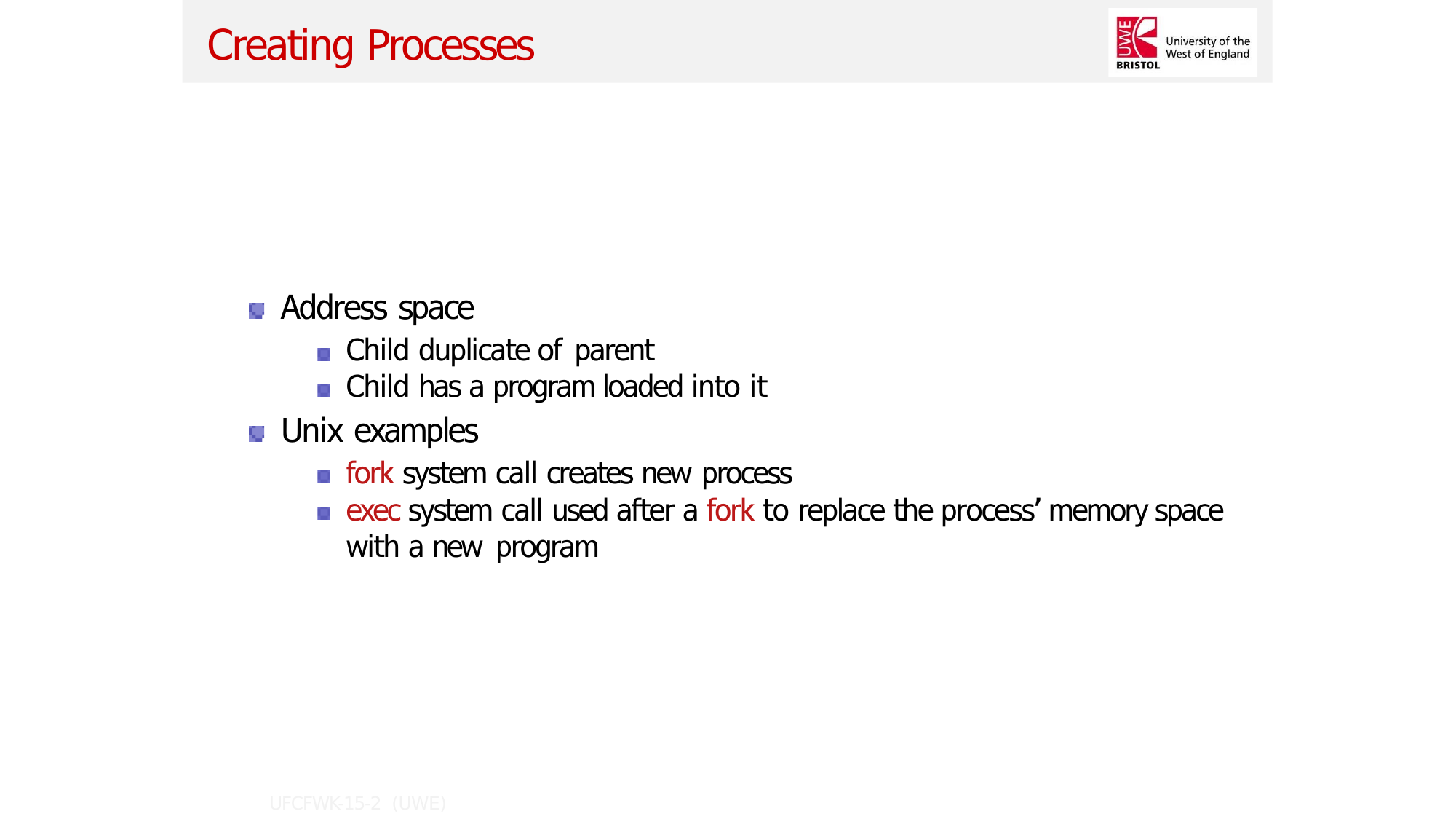

Creating Processes
Address space
Child duplicate of parent
Child has a program loaded into it
Unix examples
fork system call creates new process
exec system call used after a fork to replace the process’ memory space  with a new program

UFCFWK-15-2 (UWE)